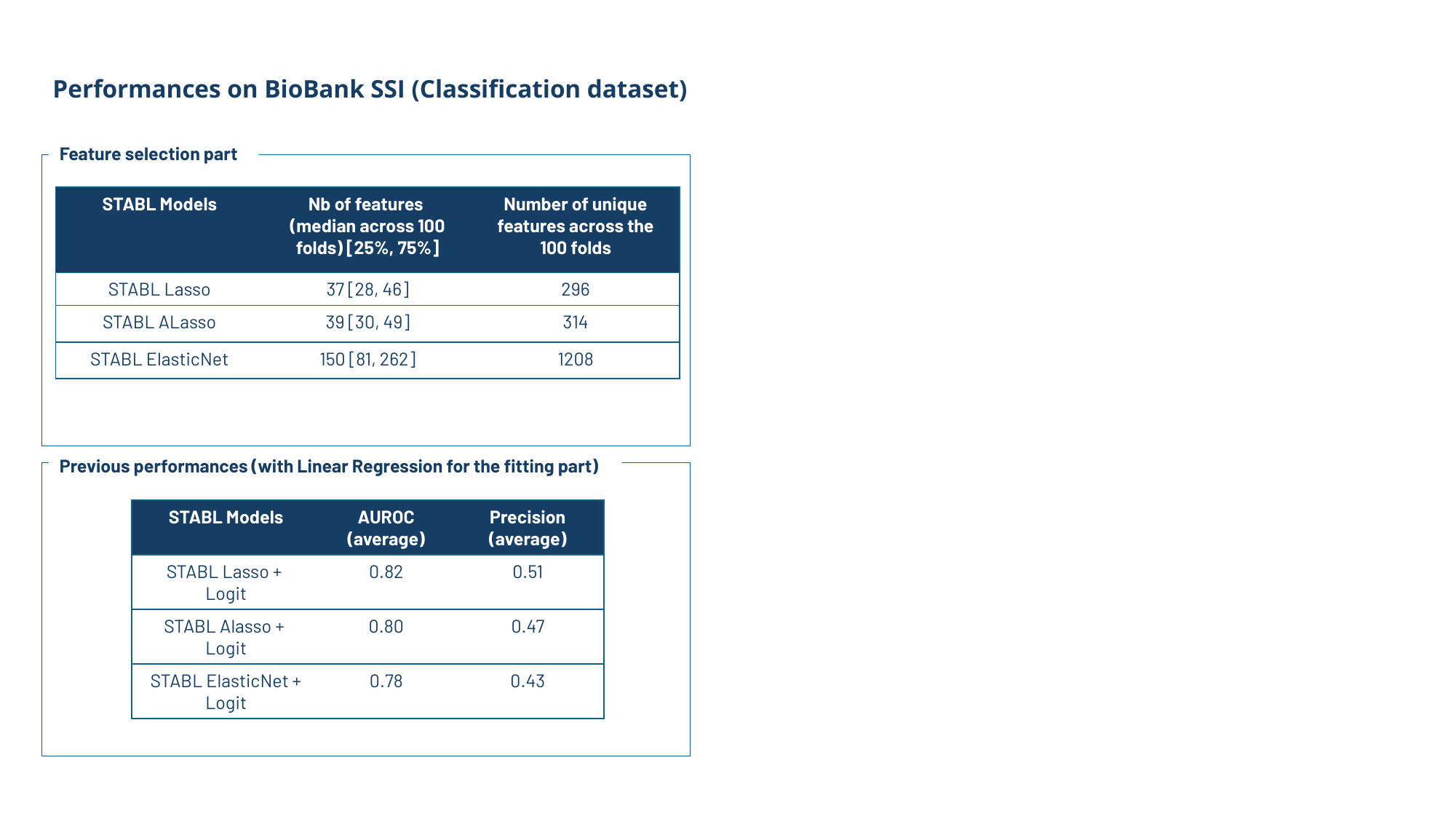

# Performances on BioBank SSI (Classification dataset)
Feature selection part

| STABL Models | Nb of features (median across 100 folds) [25%, 75%] | Number of unique features across the 100 folds |
| --- | --- | --- |
| STABL Lasso | 37 [28, 46] | 296 |
| STABL ALasso | 39 [30, 49] | 314 |
| STABL ElasticNet | 150 [81, 262] | 1208 |
Previous performances (with Linear Regression for the fitting part)

| STABL Models | AUROC (average) | Precision (average) |
| --- | --- | --- |
| STABL Lasso + Logit | 0.82 | 0.51 |
| STABL Alasso + Logit | 0.80 | 0.47 |
| STABL ElasticNet + Logit | 0.78 | 0.43 |